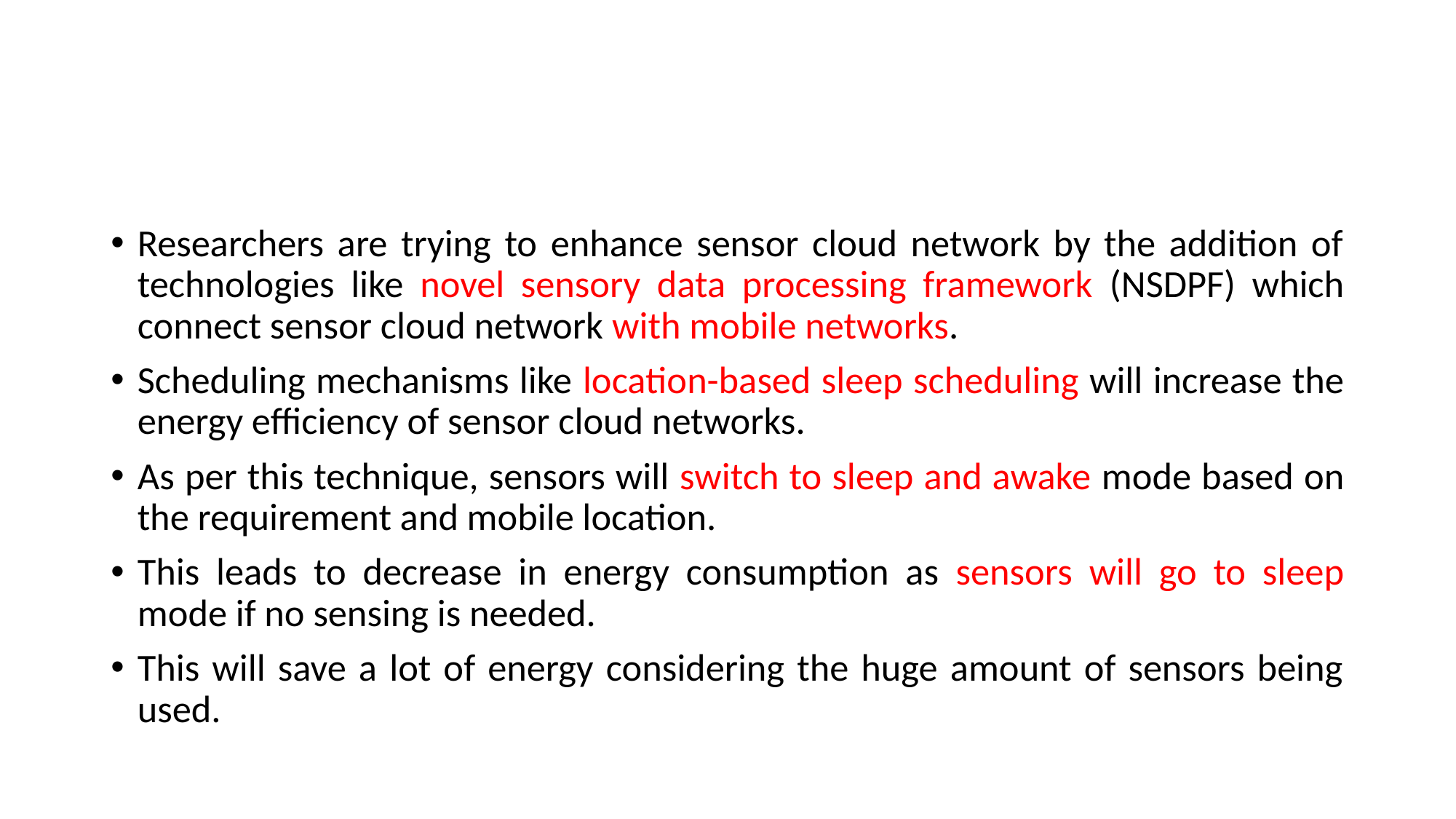

#
Researchers are trying to enhance sensor cloud network by the addition of technologies like novel sensory data processing framework (NSDPF) which connect sensor cloud network with mobile networks.
Scheduling mechanisms like location-based sleep scheduling will increase the energy efficiency of sensor cloud networks.
As per this technique, sensors will switch to sleep and awake mode based on the requirement and mobile location.
This leads to decrease in energy consumption as sensors will go to sleep mode if no sensing is needed.
This will save a lot of energy considering the huge amount of sensors being used.